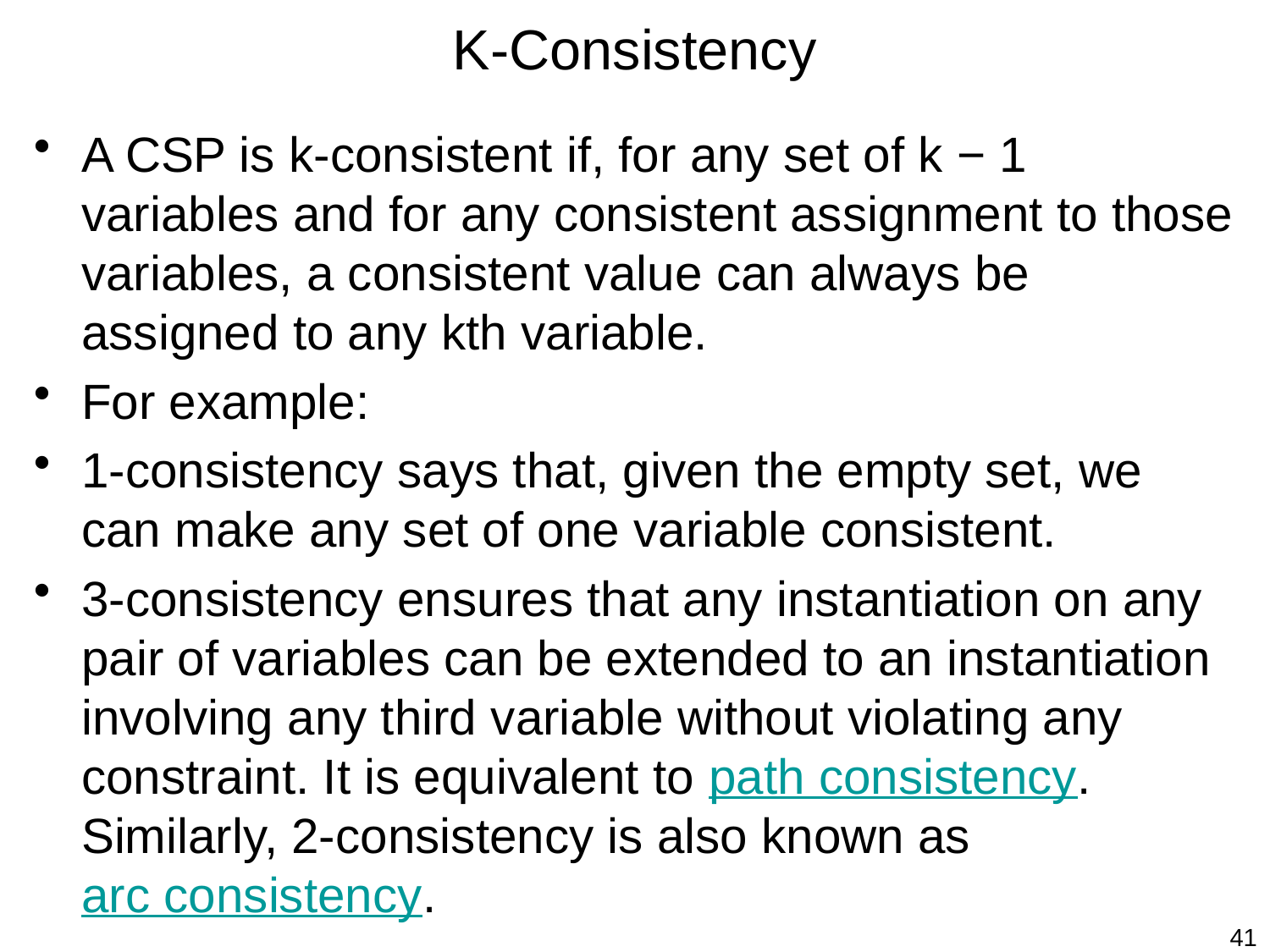

# K-Consistency
A CSP is k-consistent if, for any set of k − 1 variables and for any consistent assignment to those variables, a consistent value can always be assigned to any kth variable.
For example:
1-consistency says that, given the empty set, we can make any set of one variable consistent.
3-consistency ensures that any instantiation on any pair of variables can be extended to an instantiation involving any third variable without violating any constraint. It is equivalent to path consistency. Similarly, 2-consistency is also known as arc consistency.

41